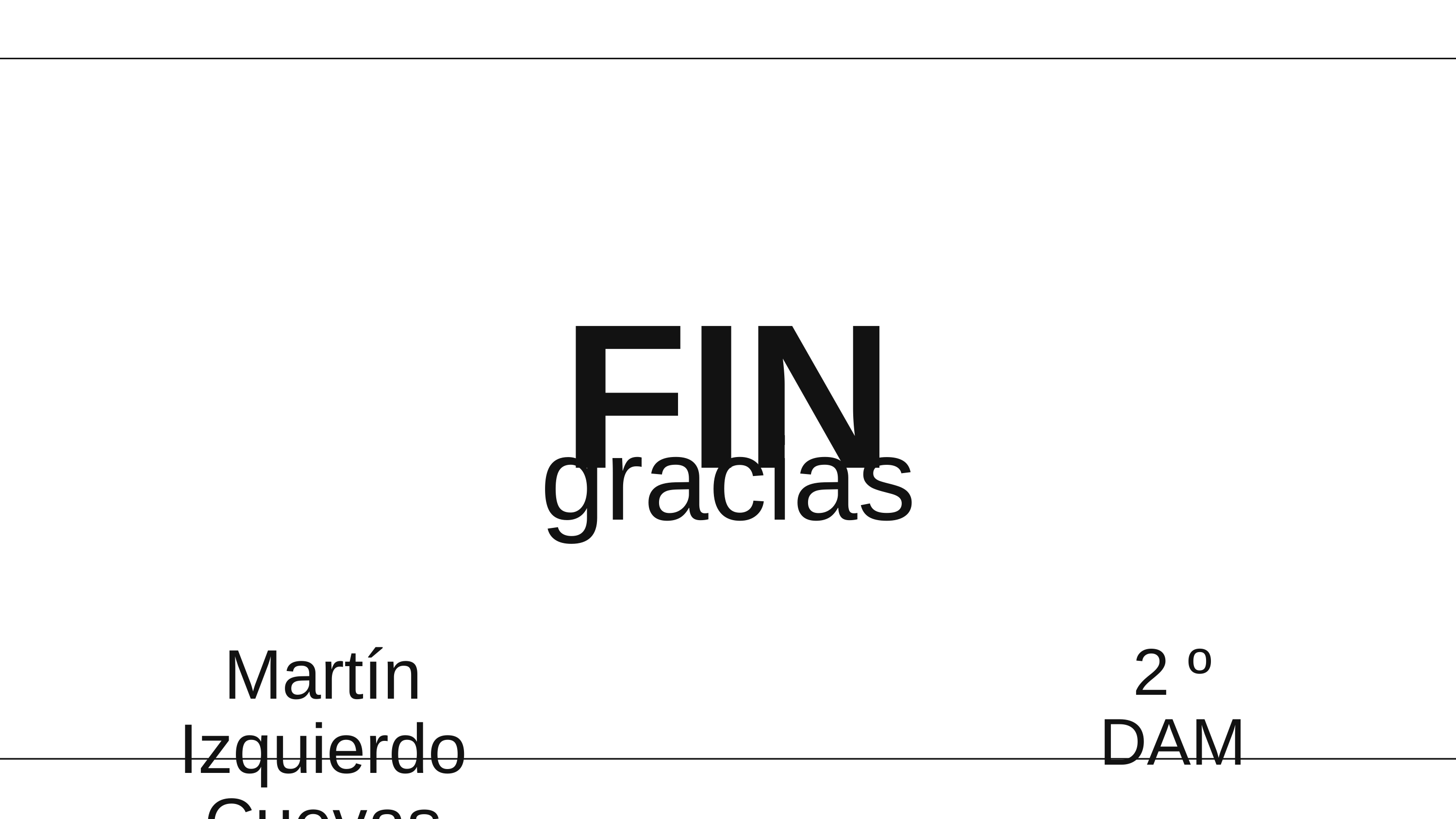

FIN
gracias
2 º DAM
Martín Izquierdo Cuevas